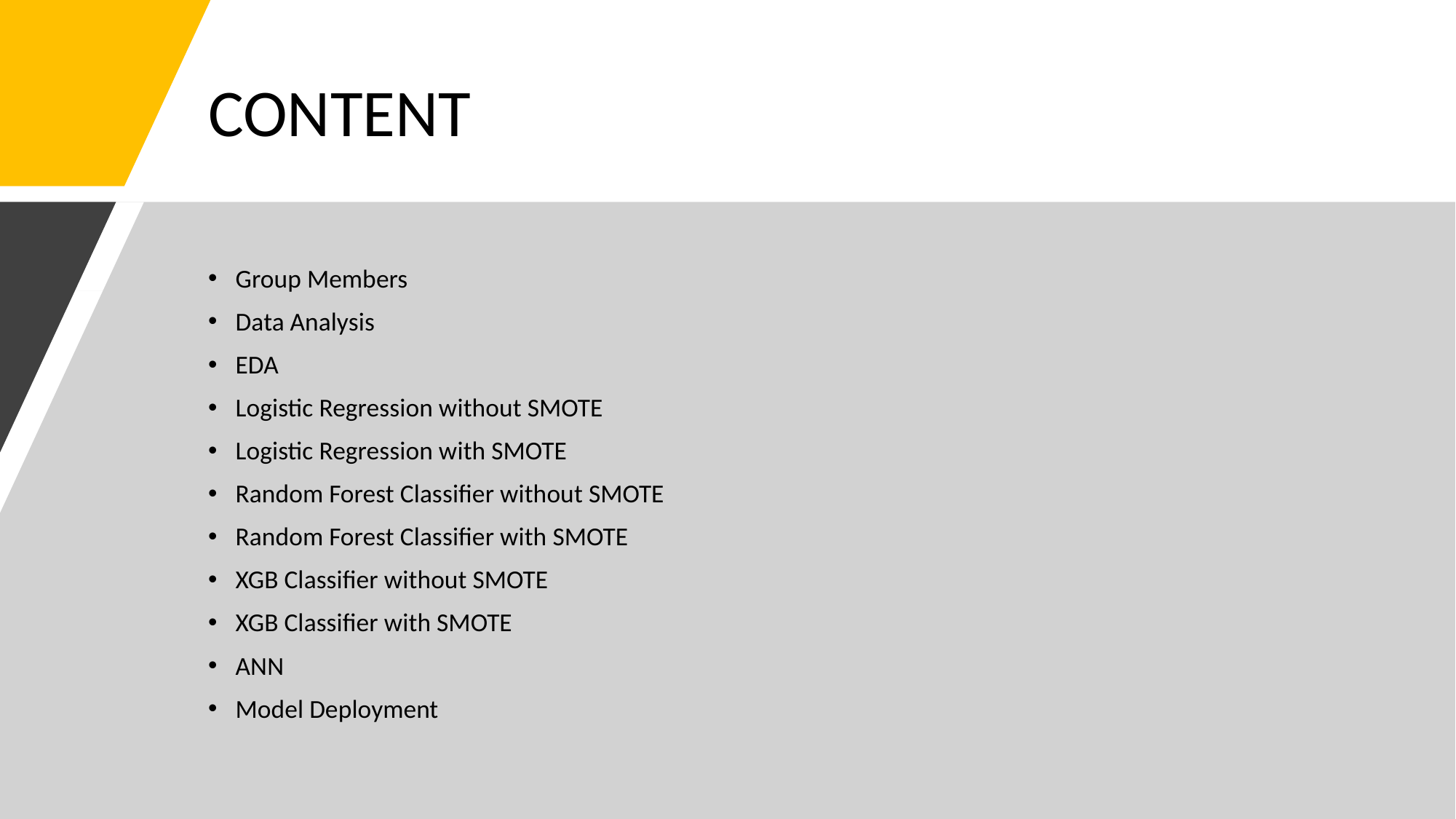

# CONTENT

Group Members
Data Analysis
EDA
Logistic Regression without SMOTE
Logistic Regression with SMOTE
Random Forest Classifier without SMOTE
Random Forest Classifier with SMOTE
XGB Classifier without SMOTE
XGB Classifier with SMOTE
ANN
Model Deployment